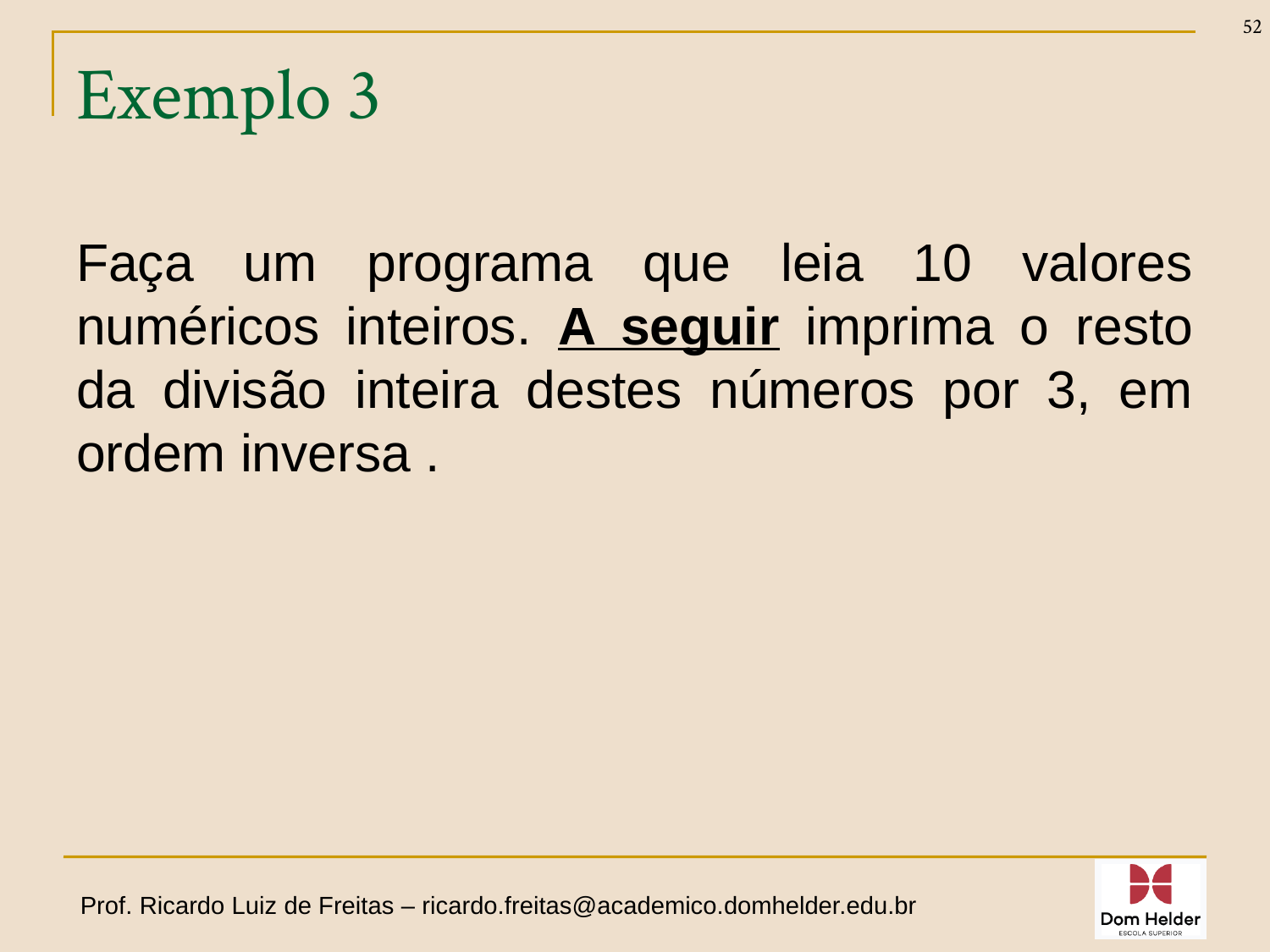

52
# Exemplo 3
Faça um programa que leia 10 valores numéricos inteiros. A seguir imprima o resto da divisão inteira destes números por 3, em ordem inversa .